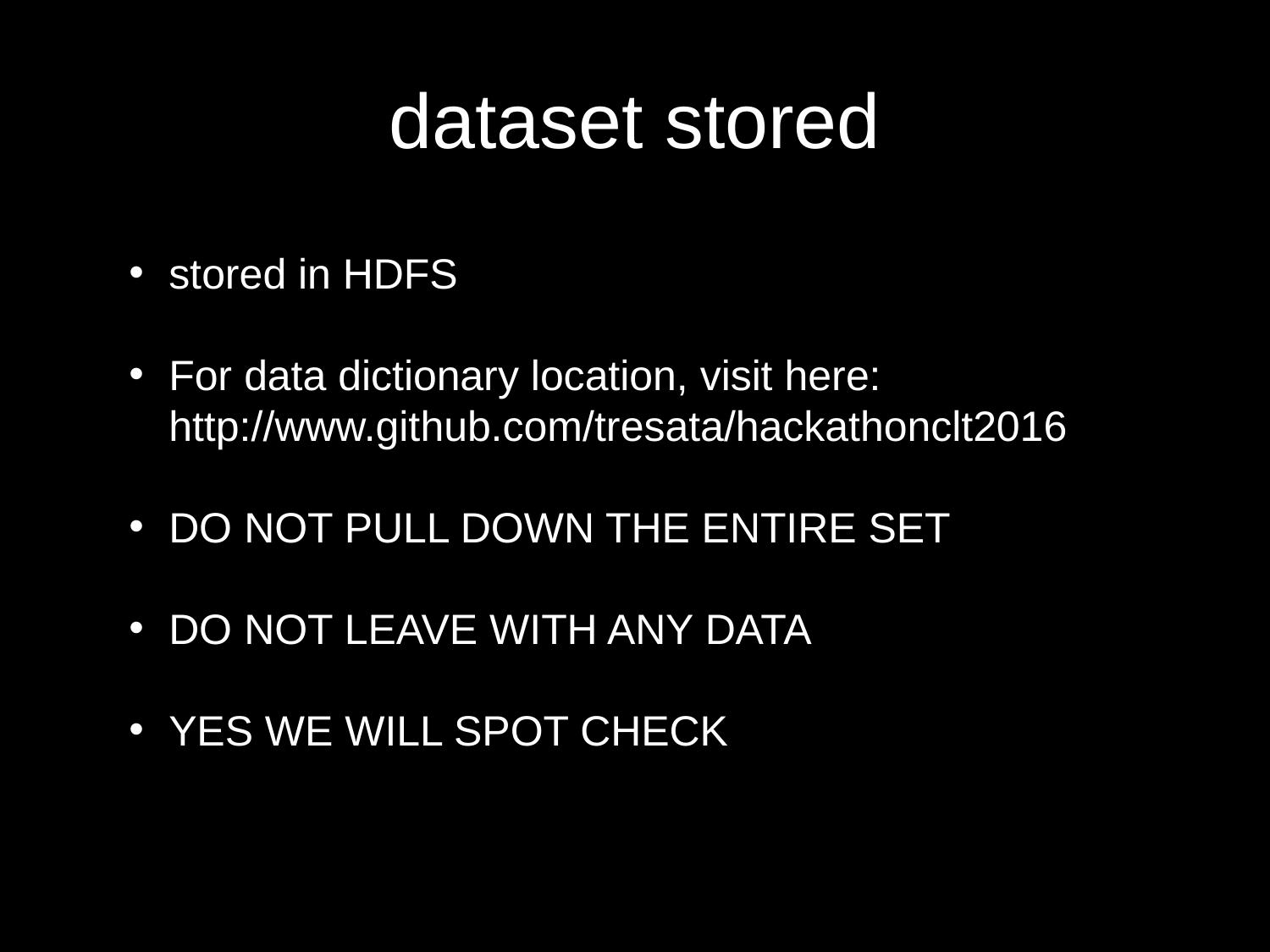

# dataset stored
stored in HDFS
For data dictionary location, visit here: http://www.github.com/tresata/hackathonclt2016
DO NOT PULL DOWN THE ENTIRE SET
DO NOT LEAVE WITH ANY DATA
YES WE WILL SPOT CHECK